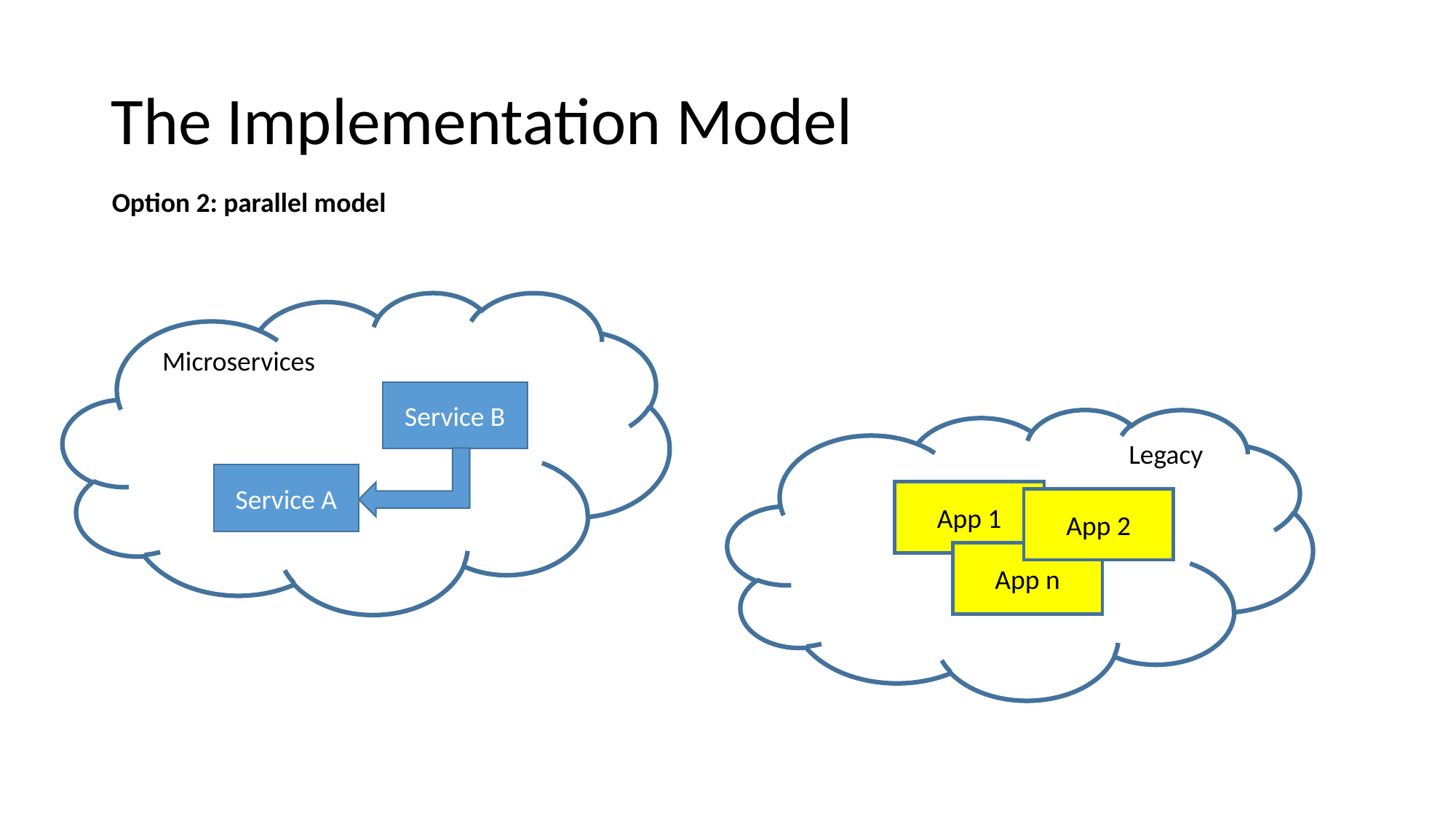

# The Implementation Model
Option 2: parallel model

Microservices
Service B

Service A

Legacy
App 1
App 2
App n